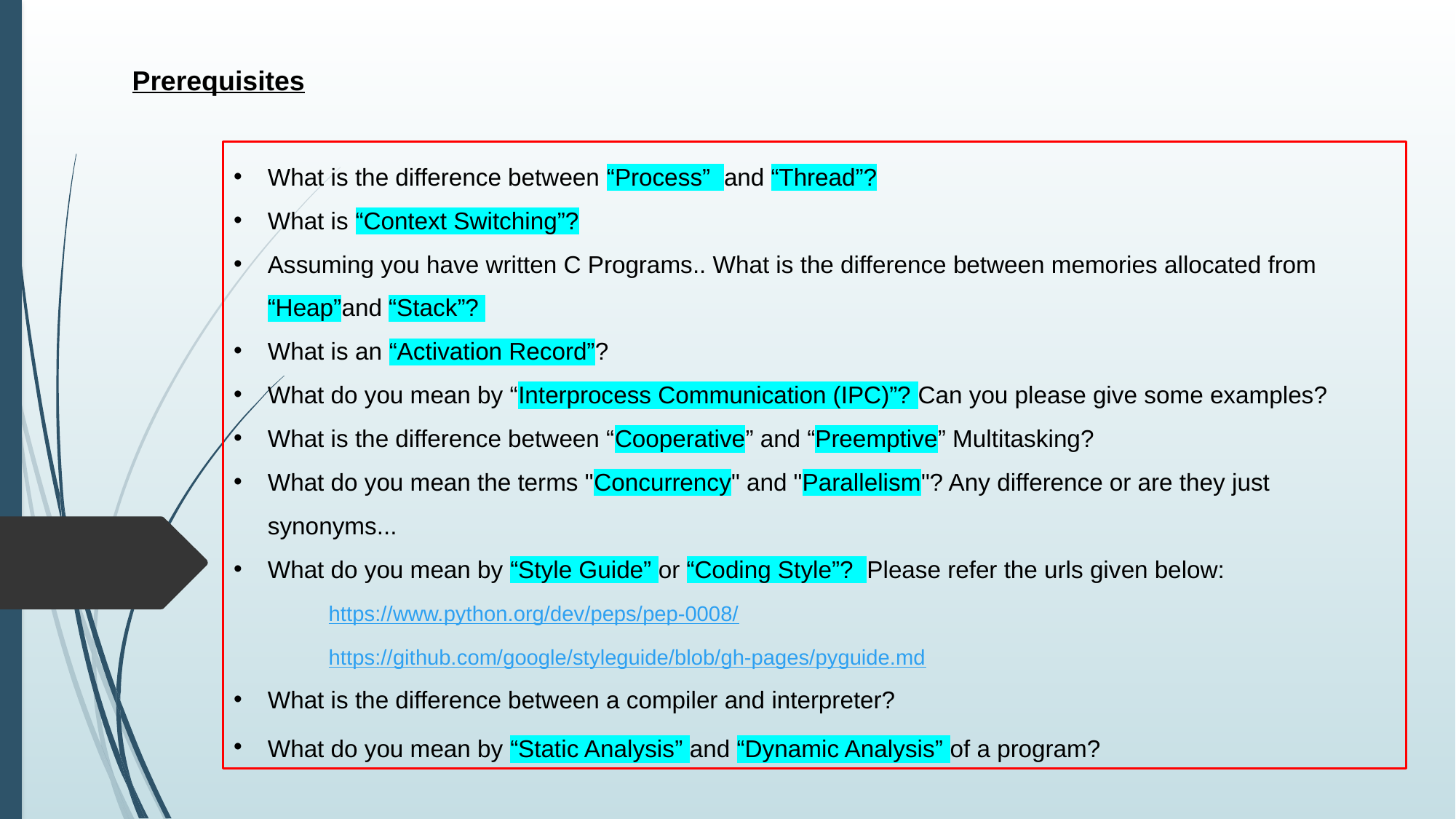

Prerequisites
What is the difference between “Process”  and “Thread”?
What is “Context Switching”?
Assuming you have written C Programs.. What is the difference between memories allocated from “Heap”and “Stack”?
What is an “Activation Record”?
What do you mean by “Interprocess Communication (IPC)”? Can you please give some examples?
What is the difference between “Cooperative” and “Preemptive” Multitasking?
What do you mean the terms "Concurrency" and "Parallelism"? Any difference or are they just synonyms...
What do you mean by “Style Guide” or “Coding Style”?  Please refer the urls given below:
      https://www.python.org/dev/peps/pep-0008/
      https://github.com/google/styleguide/blob/gh-pages/pyguide.md
What is the difference between a compiler and interpreter?
What do you mean by “Static Analysis” and “Dynamic Analysis” of a program?